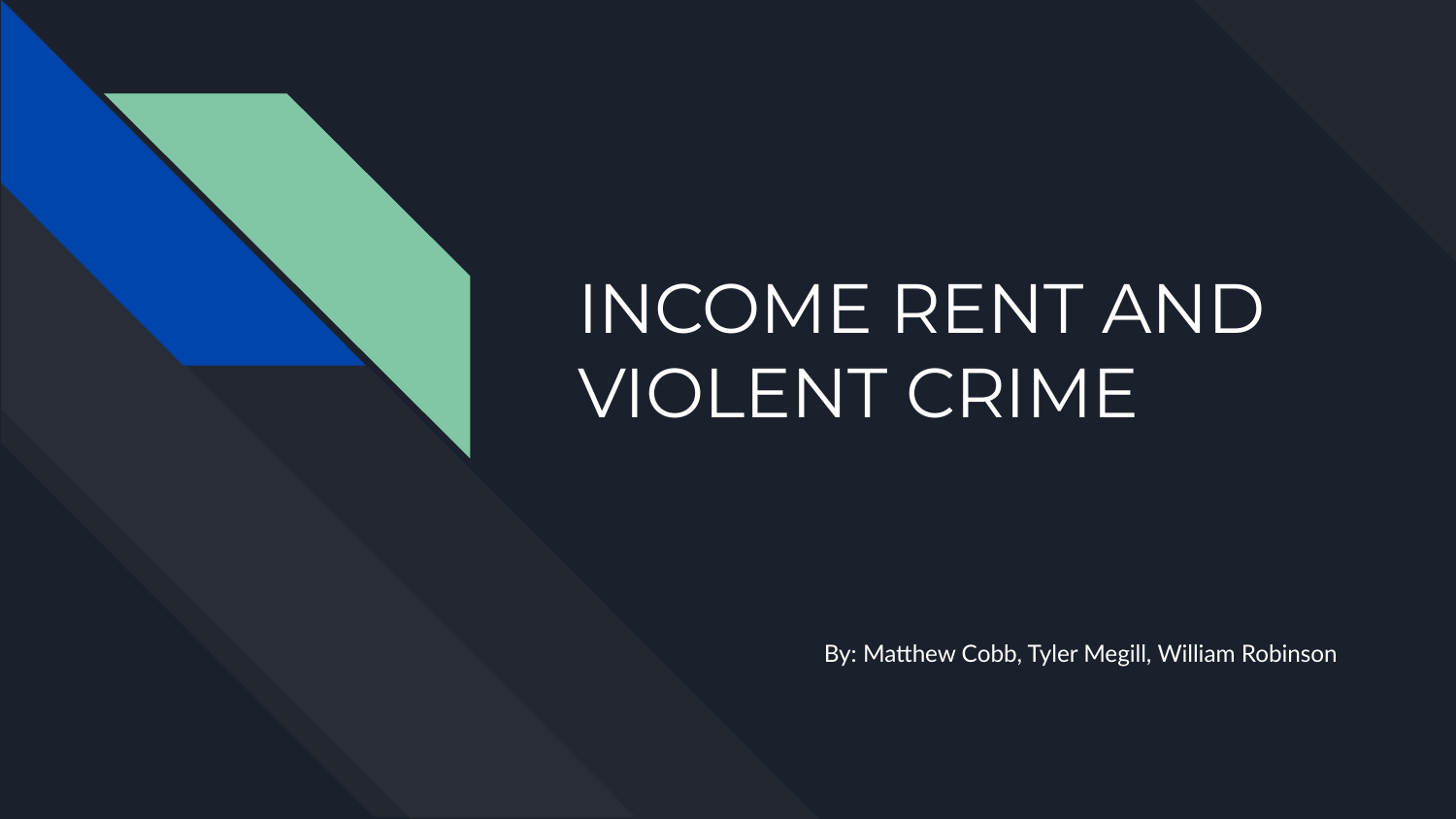

# INCOME RENT AND VIOLENT CRIME
By: Matthew Cobb, Tyler Megill, William Robinson